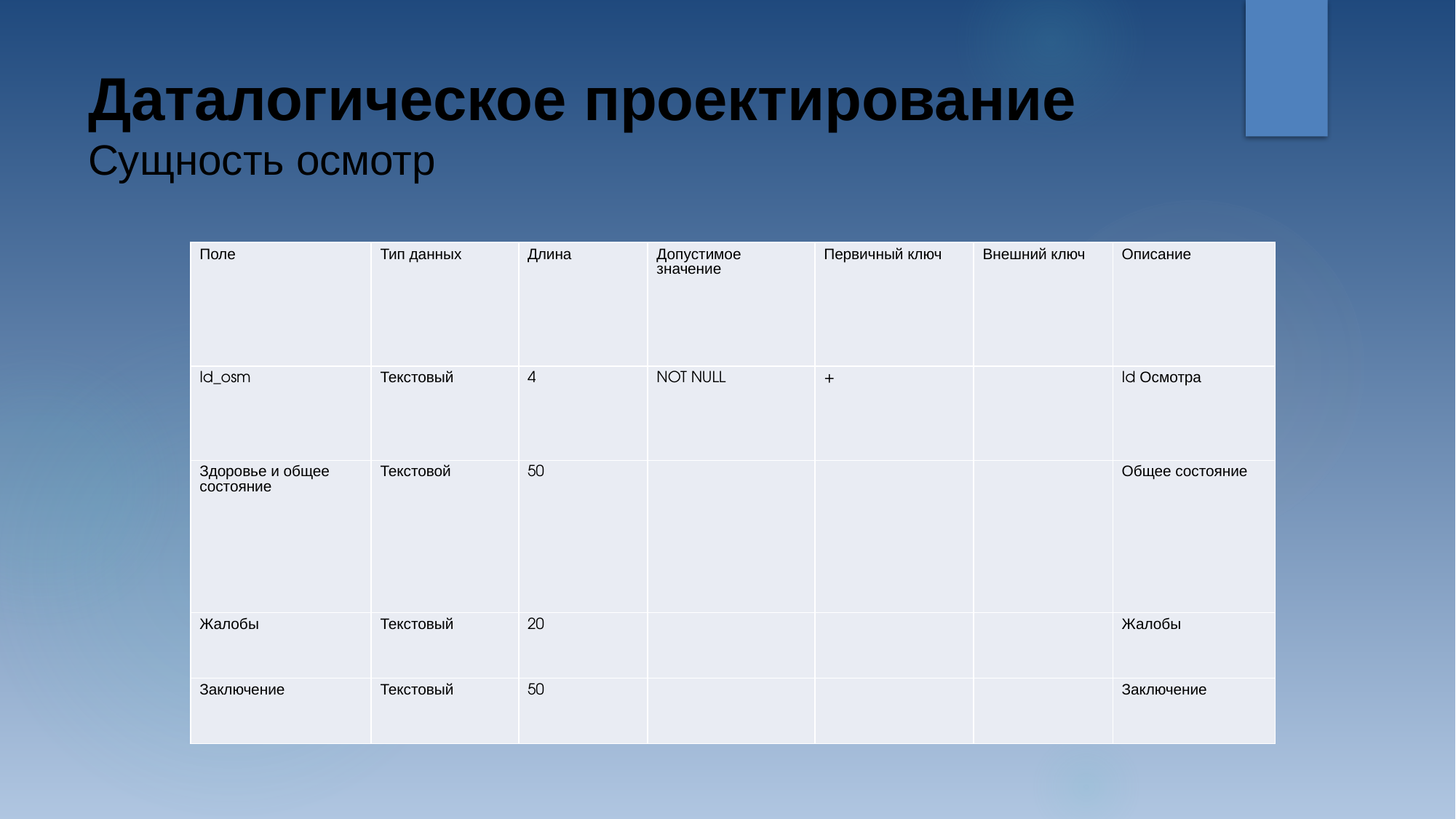

# Даталогическое проектирование Сущность осмотр
| Поле | Тип данных | Длина | Допустимое значение | Первичный ключ | Внешний ключ | Описание |
| --- | --- | --- | --- | --- | --- | --- |
| Id\_osm | Текстовый | 4 | NOT NULL | + |  | Id Осмотра |
| Здоровье и общее состояние | Текстовой | 50 |  |  |  | Общее состояние |
| Жалобы | Текстовый | 20 |  |  |  | Жалобы |
| Заключение | Текстовый | 50 |  |  |  | Заключение |